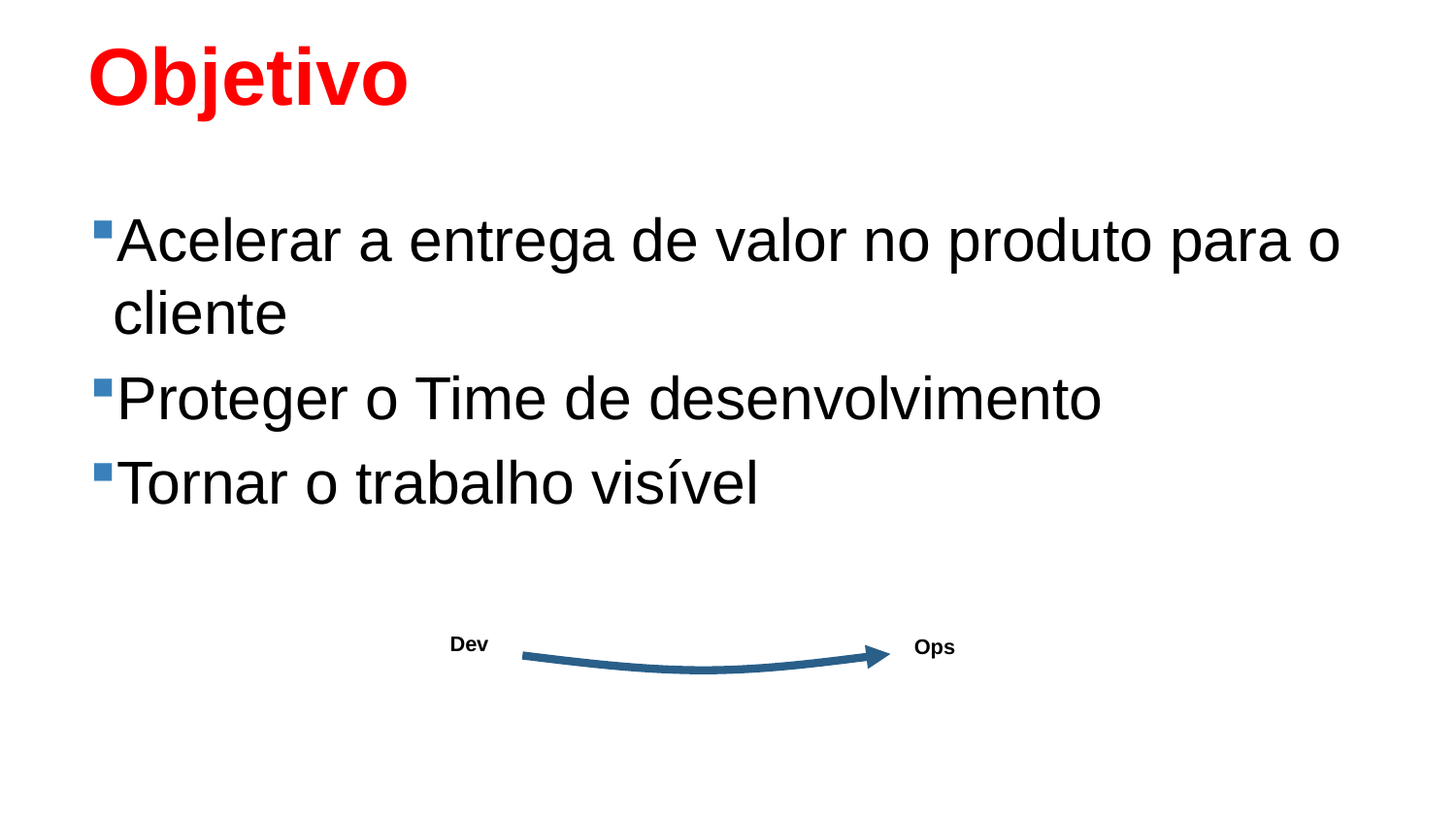

# Objetivo
Acelerar a entrega de valor no produto para o cliente
Proteger o Time de desenvolvimento
Tornar o trabalho visível
Dev
Ops